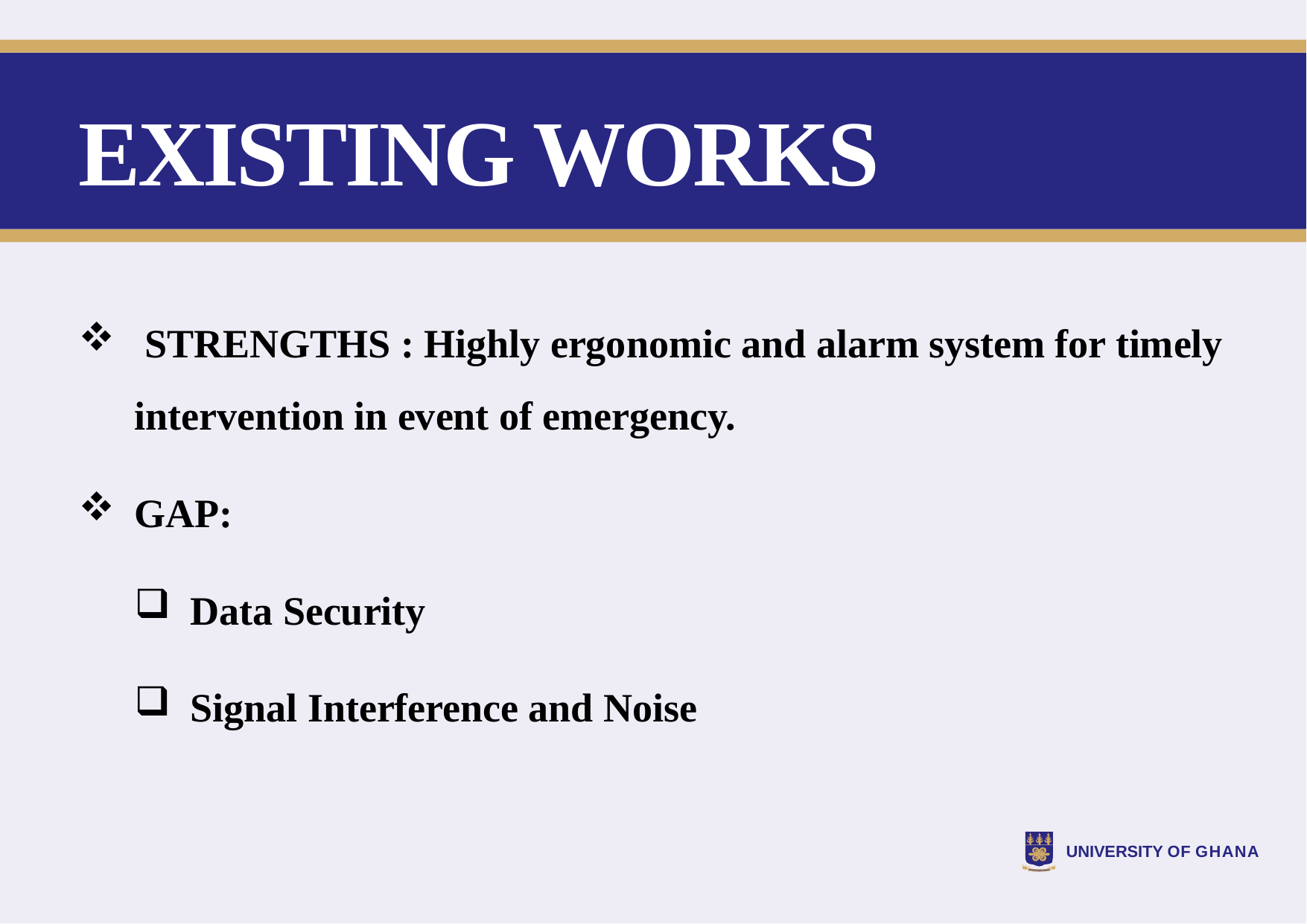

# EXISTING WORKS
 STRENGTHS : Highly ergonomic and alarm system for timely intervention in event of emergency.
GAP:
Data Security
Signal Interference and Noise

UNIVERSITY OF GHANA